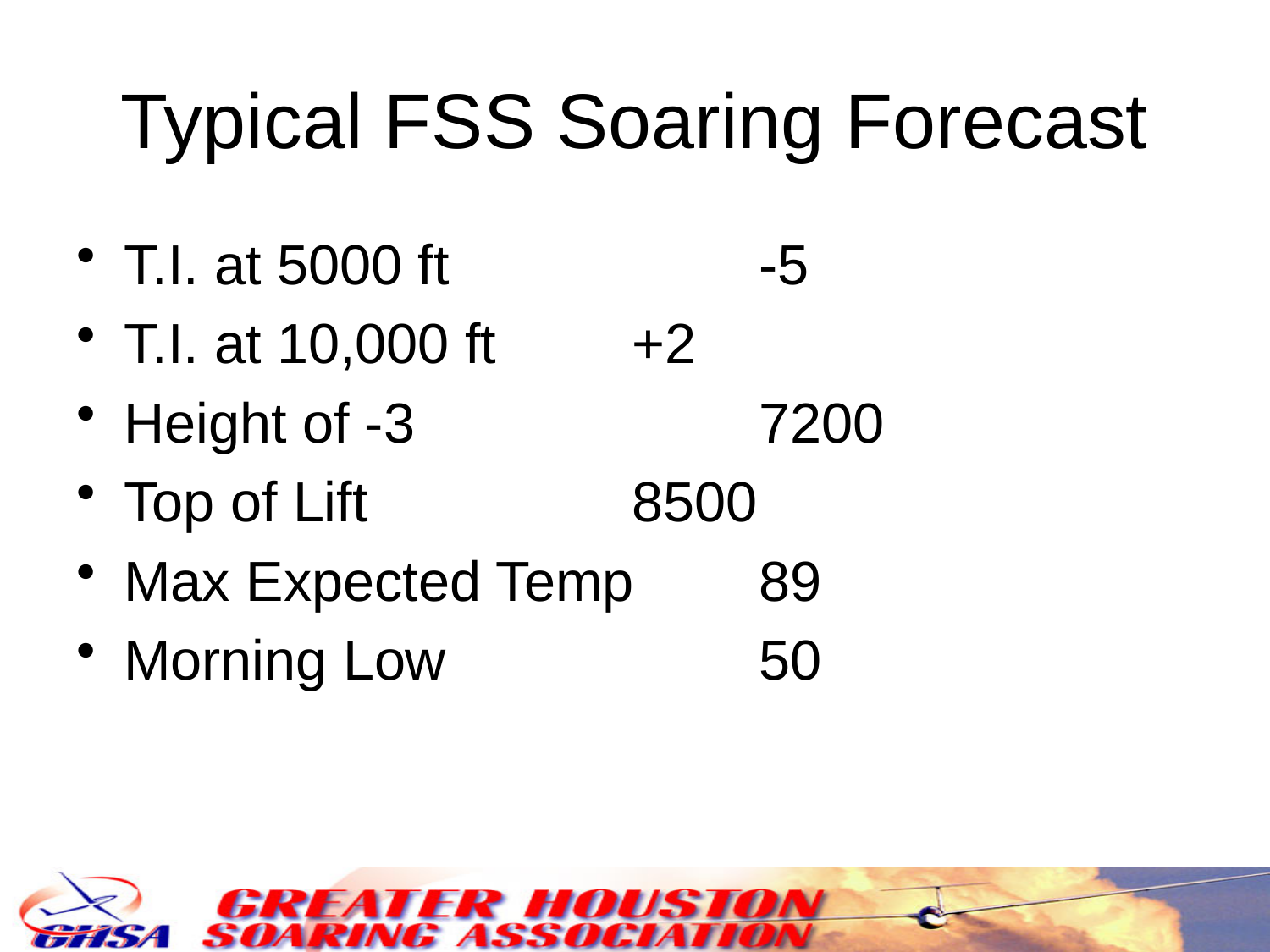

Typical FSS Soaring Forecast
T.I. at 5000 ft			-5
T.I. at 10,000 ft		+2
Height of -3			7200
Top of Lift			8500
Max Expected Temp	89
Morning Low			50